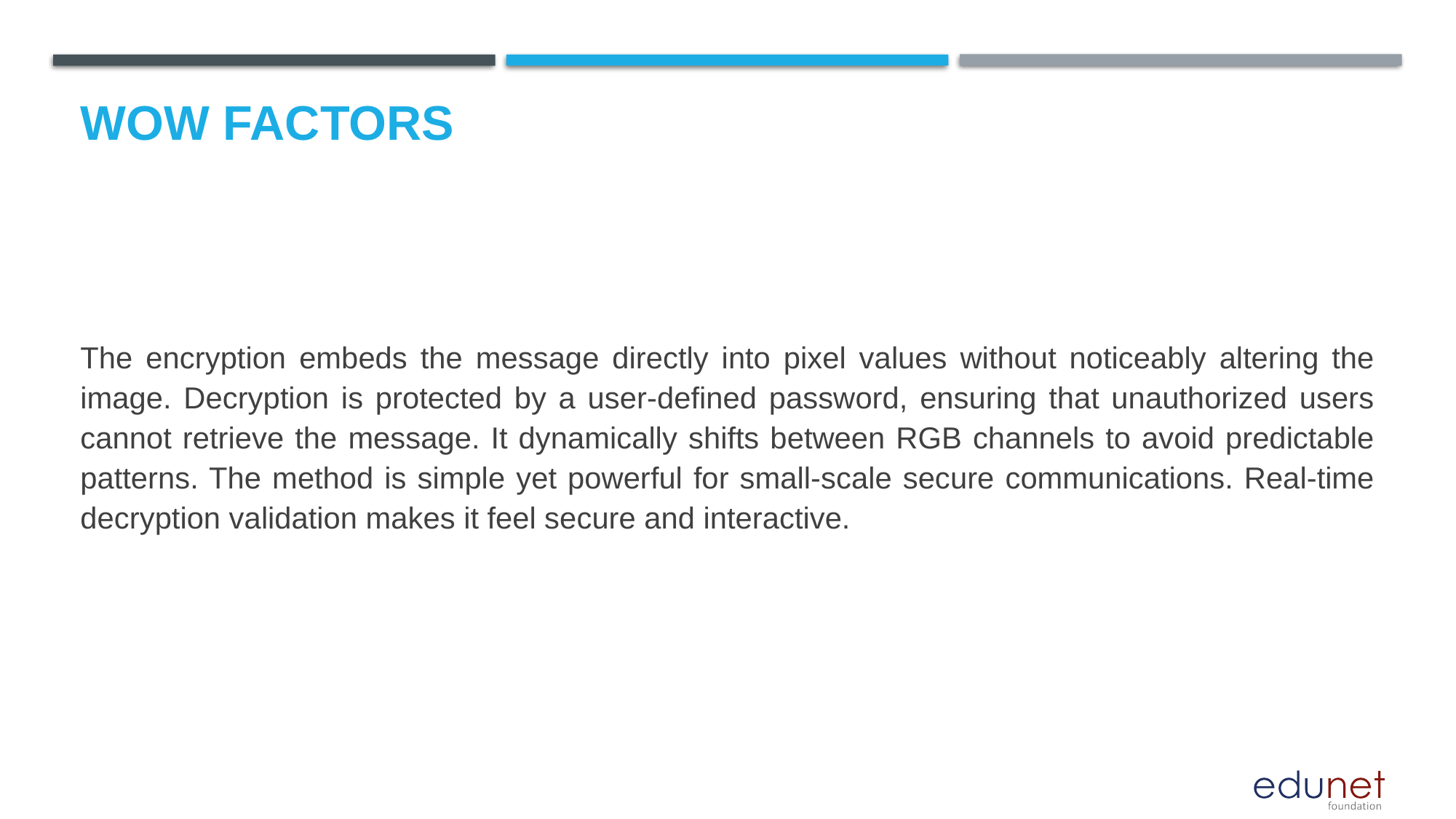

# Wow factors
The encryption embeds the message directly into pixel values without noticeably altering the image. Decryption is protected by a user-defined password, ensuring that unauthorized users cannot retrieve the message. It dynamically shifts between RGB channels to avoid predictable patterns. The method is simple yet powerful for small-scale secure communications. Real-time decryption validation makes it feel secure and interactive.